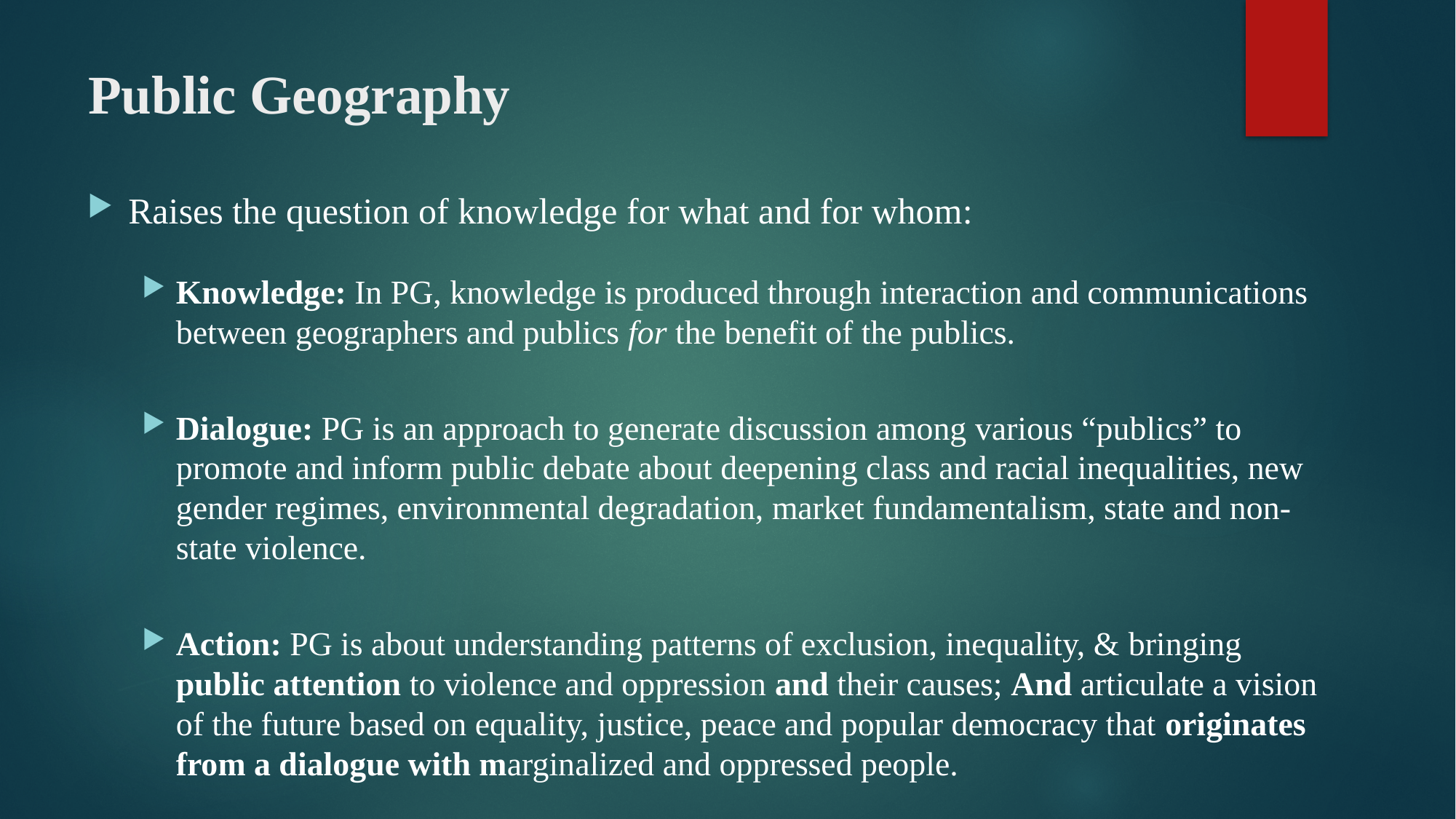

# Public Geography
Raises the question of knowledge for what and for whom:

Knowledge: In PG, knowledge is produced through interaction and communications between geographers and publics for the benefit of the publics.

Dialogue: PG is an approach to generate discussion among various “publics” to promote and inform public debate about deepening class and racial inequalities, new gender regimes, environmental degradation, market fundamentalism, state and non-state violence.

Action: PG is about understanding patterns of exclusion, inequality, & bringing public attention to violence and oppression and their causes; And articulate a vision of the future based on equality, justice, peace and popular democracy that originates from a dialogue with marginalized and oppressed people.